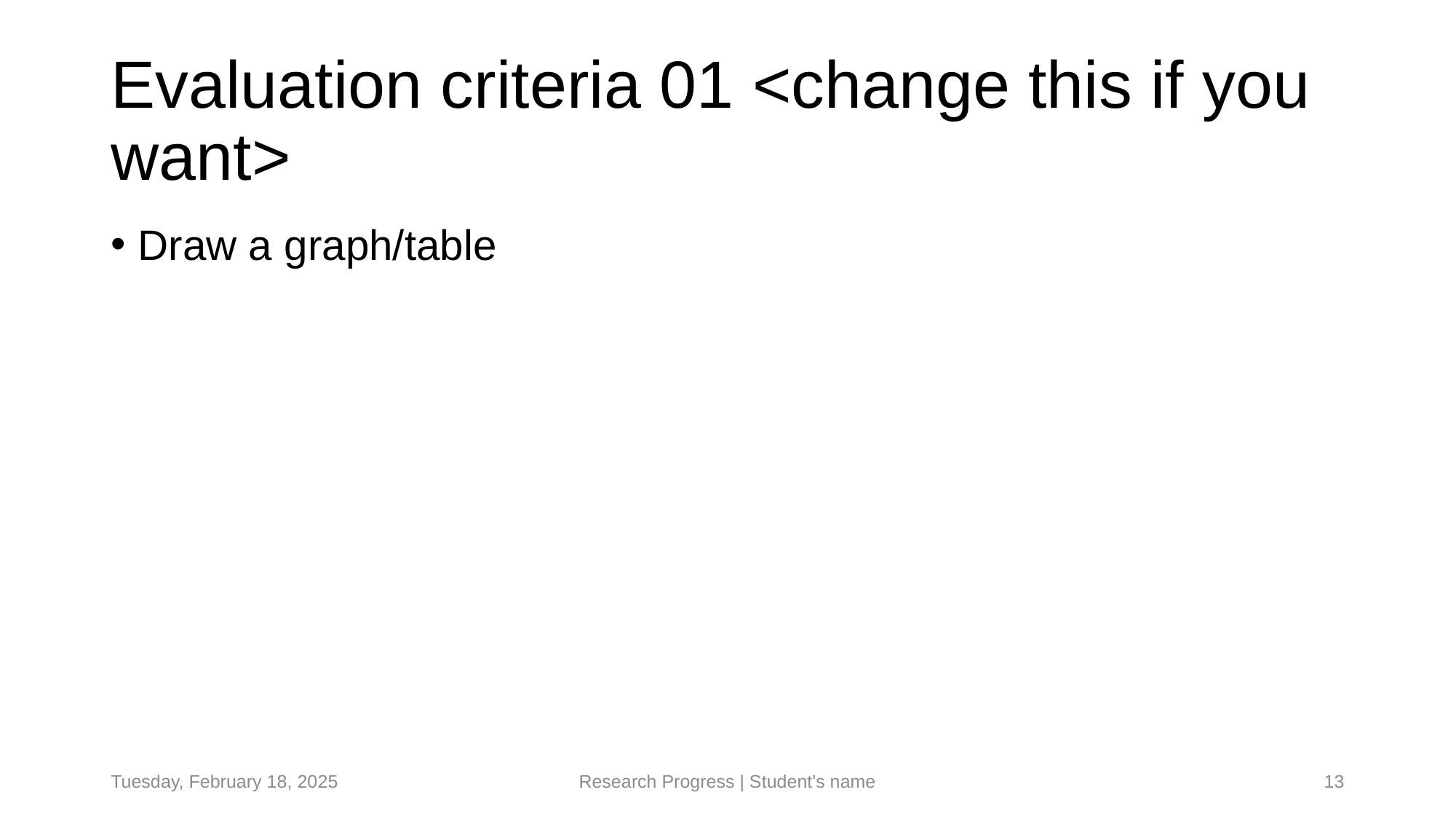

# Evaluation criteria 01 <change this if you want>
Draw a graph/table

Tuesday, February 18, 2025
Research Progress | Student's name
13